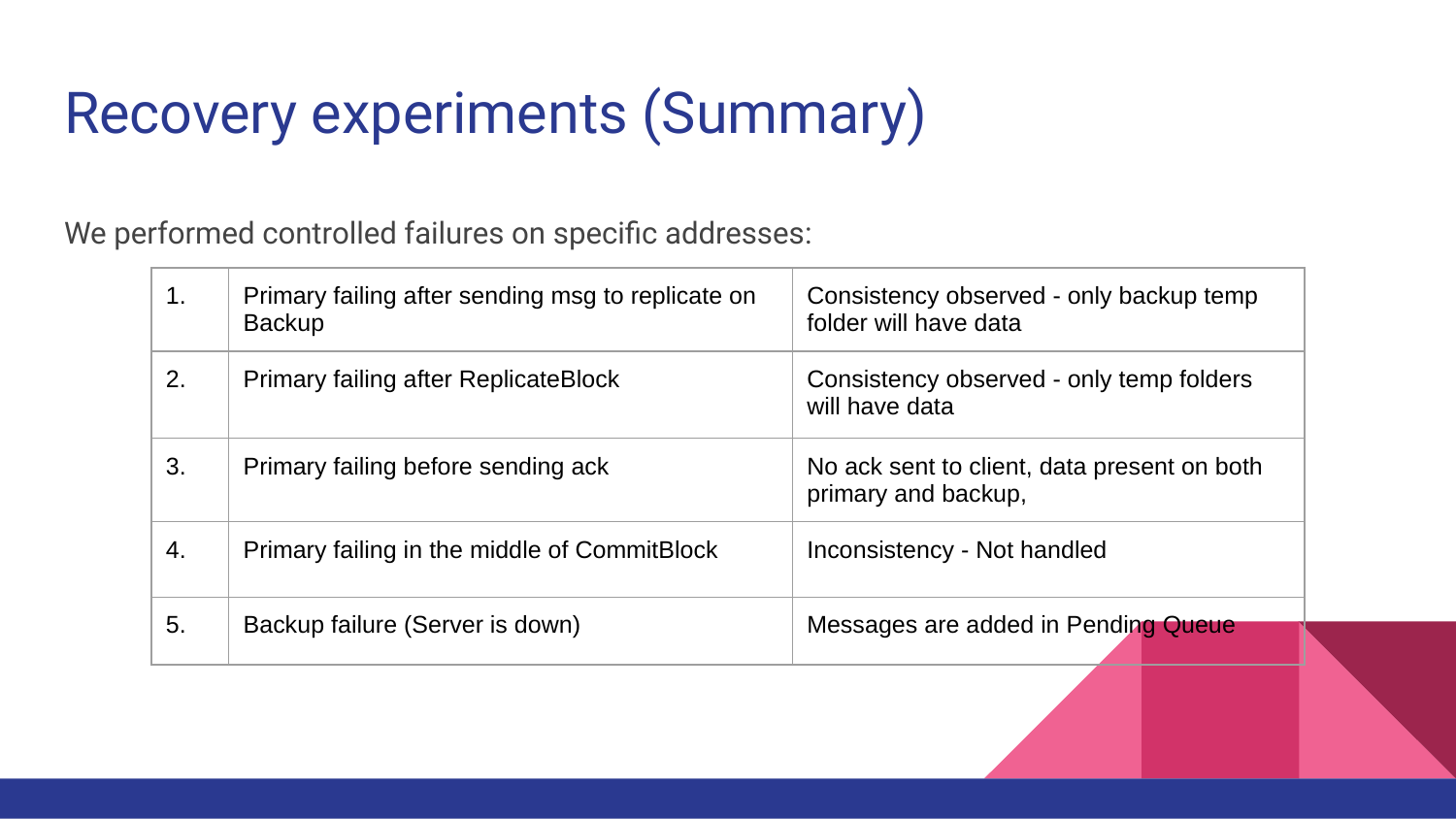

# Recovery experiments (Summary)
We performed controlled failures on specific addresses:

| 1. | Primary failing after sending msg to replicate on Backup | Consistency observed - only backup temp folder will have data |
| --- | --- | --- |
| 2. | Primary failing after ReplicateBlock | Consistency observed - only temp folders will have data |
| 3. | Primary failing before sending ack | No ack sent to client, data present on both primary and backup, |
| 4. | Primary failing in the middle of CommitBlock | Inconsistency - Not handled |
| 5. | Backup failure (Server is down) | Messages are added in Pending Queue |